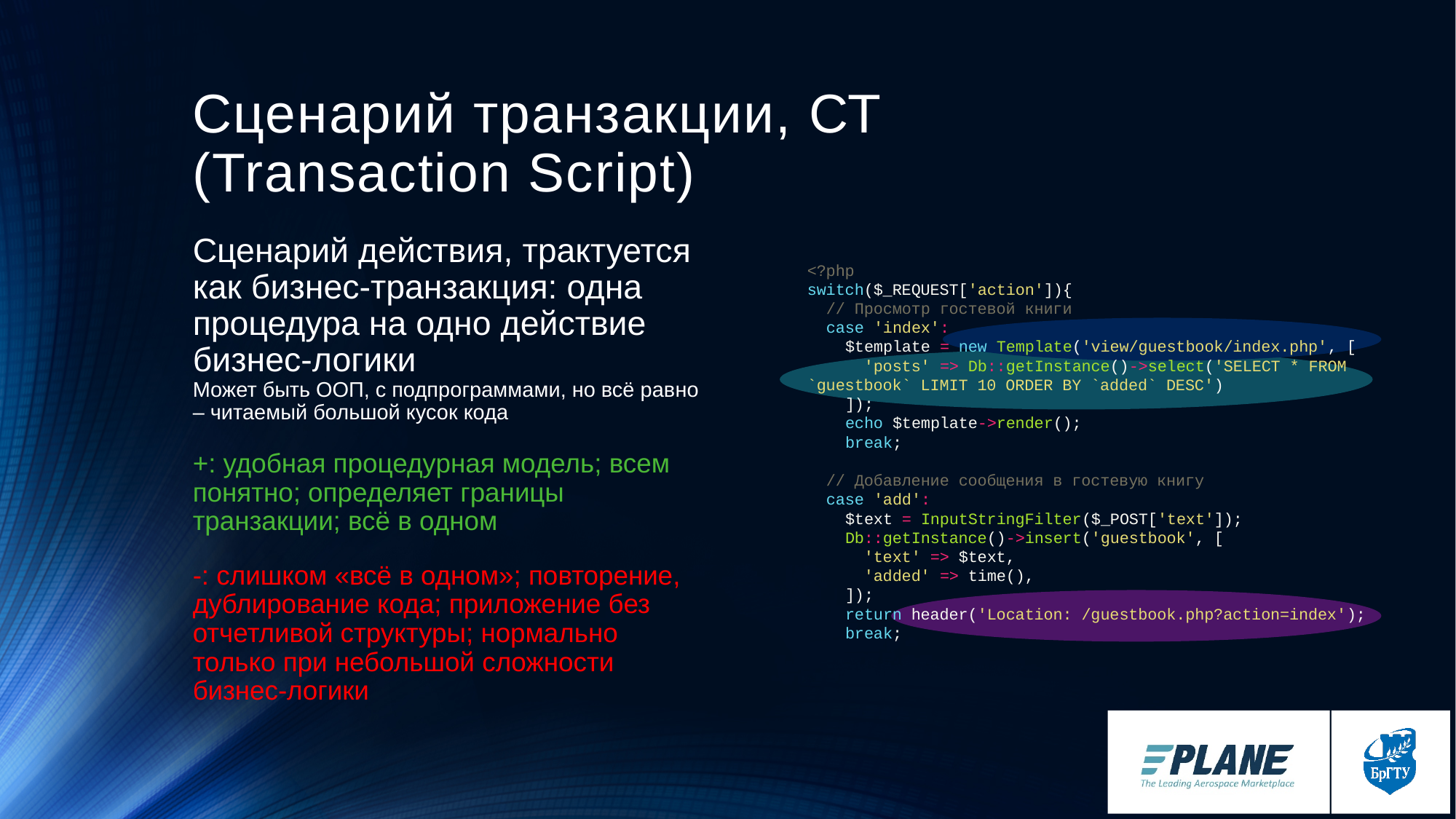

# Сценарий транзакции, СТ (Transaction Script)
Сценарий действия, трактуется как бизнес-транзакция: одна процедура на одно действие бизнес-логики
Может быть ООП, с подпрограммами, но всё равно – читаемый большой кусок кода
+: удобная процедурная модель; всем понятно; определяет границы транзакции; всё в одном
-: слишком «всё в одном»; повторение, дублирование кода; приложение без отчетливой структуры; нормально только при небольшой сложности бизнес-логики
<?php
switch($_REQUEST['action']){
  // Просмотр гостевой книги
  case 'index':
    $template = new Template('view/guestbook/index.php', [
      'posts' => Db::getInstance()->select('SELECT * FROM `guestbook` LIMIT 10 ORDER BY `added` DESC')
    ]);
    echo $template->render();
    break;

  // Добавление сообщения в гостевую книгу
  case 'add':
    $text = InputStringFilter($_POST['text']);
    Db::getInstance()->insert('guestbook', [
      'text' => $text,
      'added' => time(),
    ]);
    return header('Location: /guestbook.php?action=index');
    break;